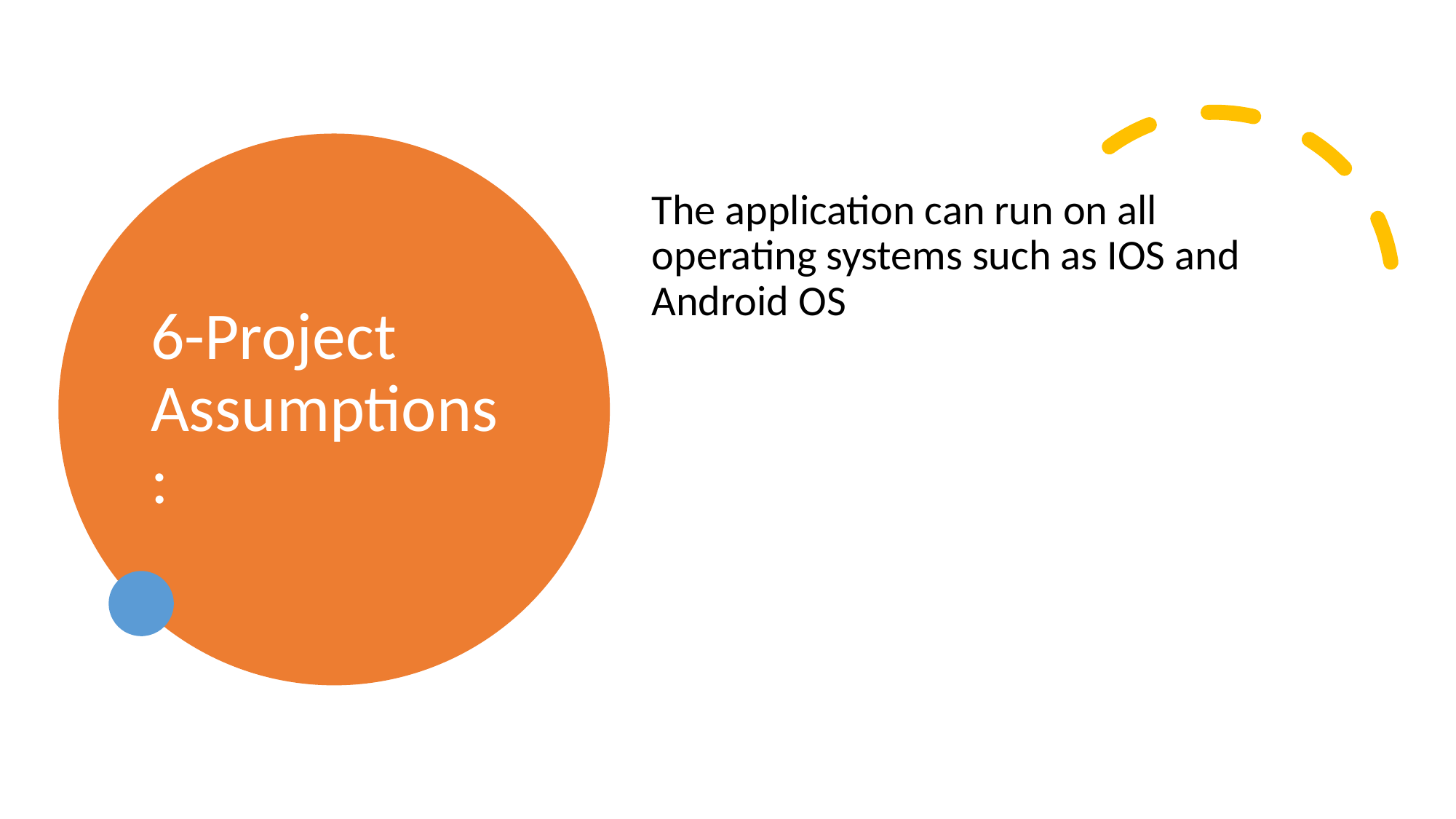

# 6-Project Assumptions:
The application can run on all operating systems such as IOS and Android OS